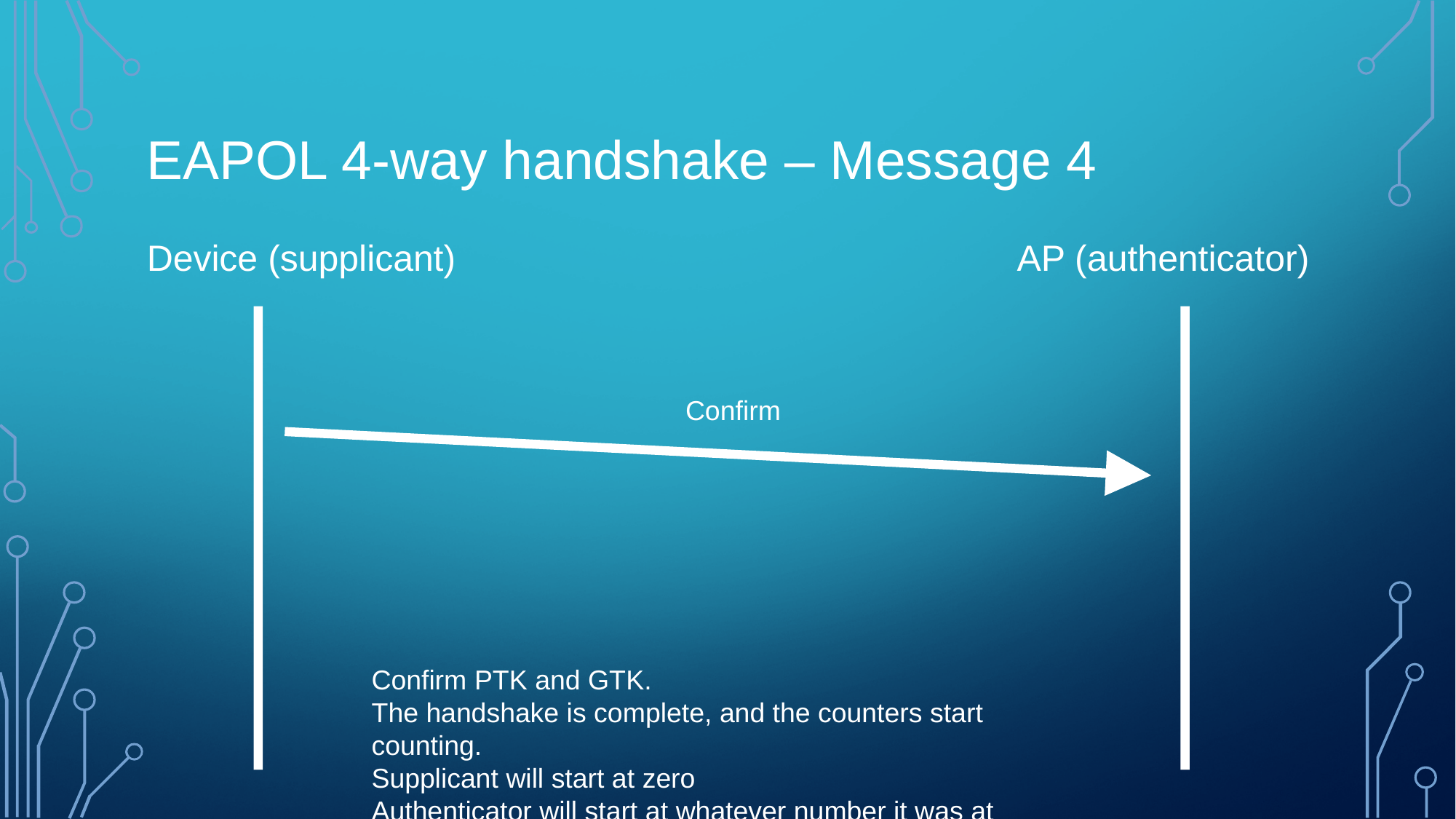

EAPOL 4-way handshake – Message 4
Device (supplicant)
AP (authenticator)

Confirm

Confirm PTK and GTK.
The handshake is complete, and the counters start counting.
Supplicant will start at zero
Authenticator will start at whatever number it was at